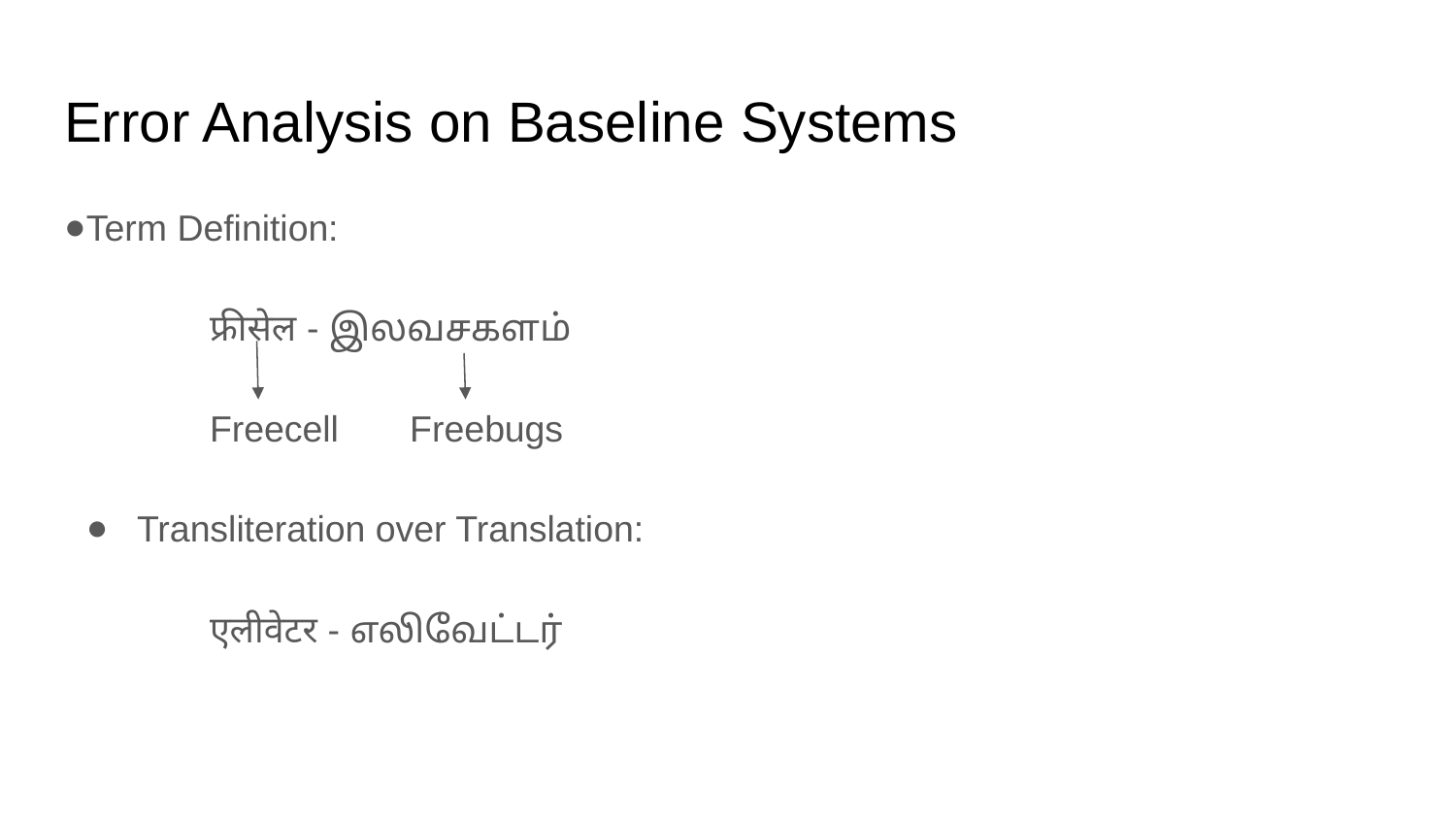

# Error Analysis on Baseline Systems
Term Definition:

फ्रीसेल - இலவசகளம்

Freecell       Freebugs

Transliteration over Translation:

एलीवेटर - எலிவேட்டர்